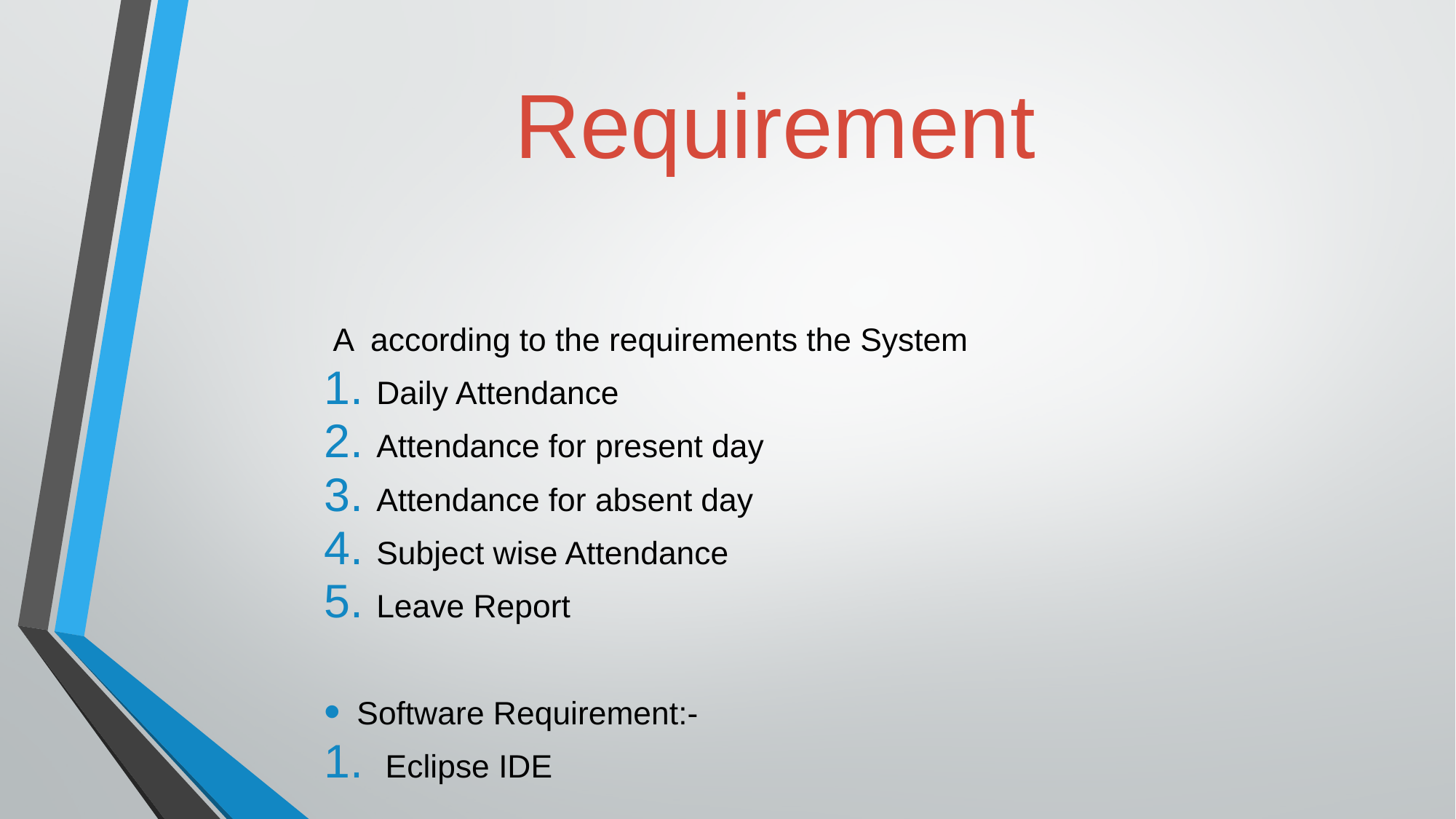

# Requirement
 A  according to the requirements the System
Daily Attendance
Attendance for present day
Attendance for absent day
Subject wise Attendance
Leave Report

Software Requirement:-
 Eclipse IDE